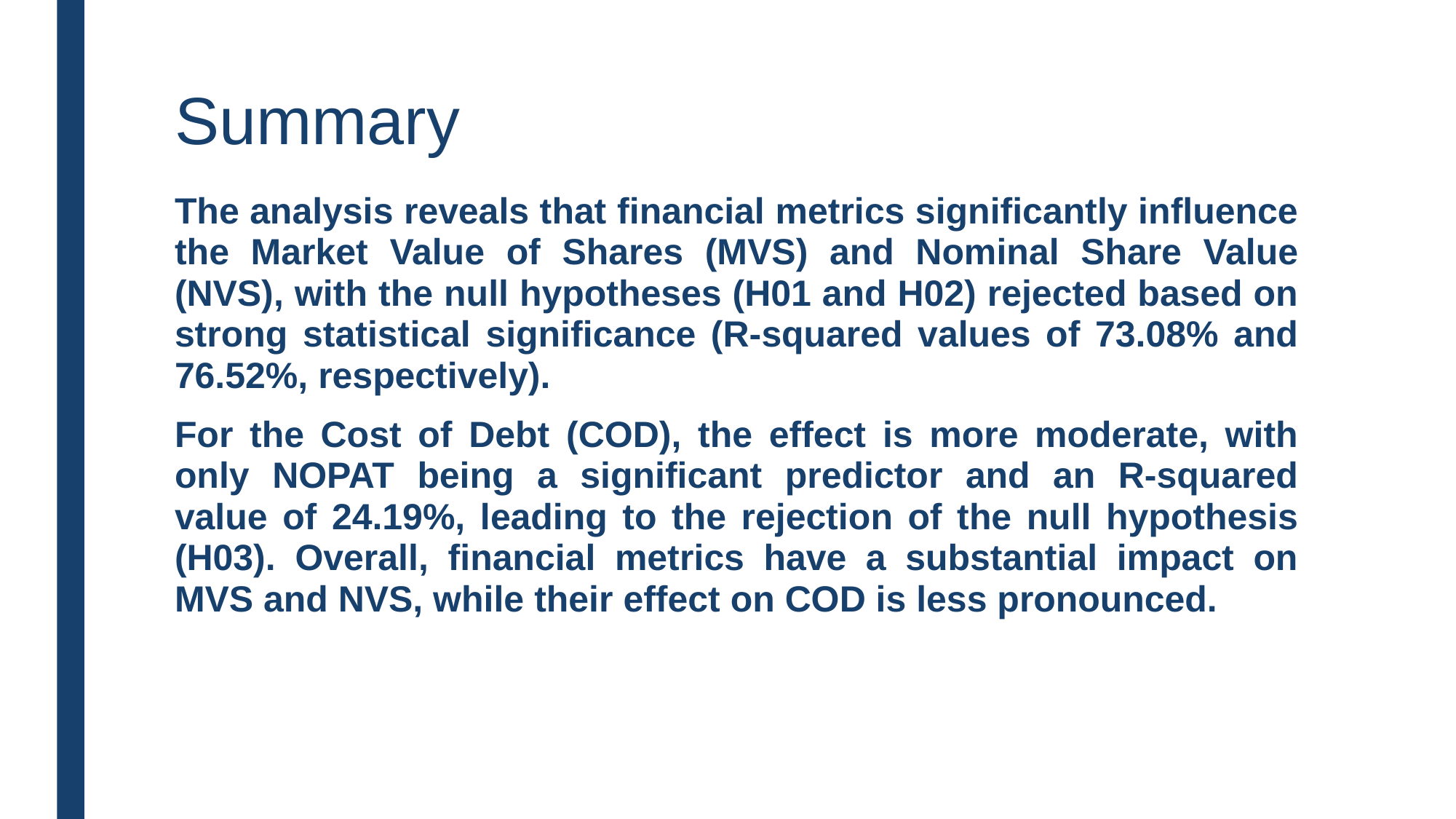

# Summary
The analysis reveals that financial metrics significantly influence the Market Value of Shares (MVS) and Nominal Share Value (NVS), with the null hypotheses (H01 and H02) rejected based on strong statistical significance (R-squared values of 73.08% and 76.52%, respectively).
For the Cost of Debt (COD), the effect is more moderate, with only NOPAT being a significant predictor and an R-squared value of 24.19%, leading to the rejection of the null hypothesis (H03). Overall, financial metrics have a substantial impact on MVS and NVS, while their effect on COD is less pronounced.